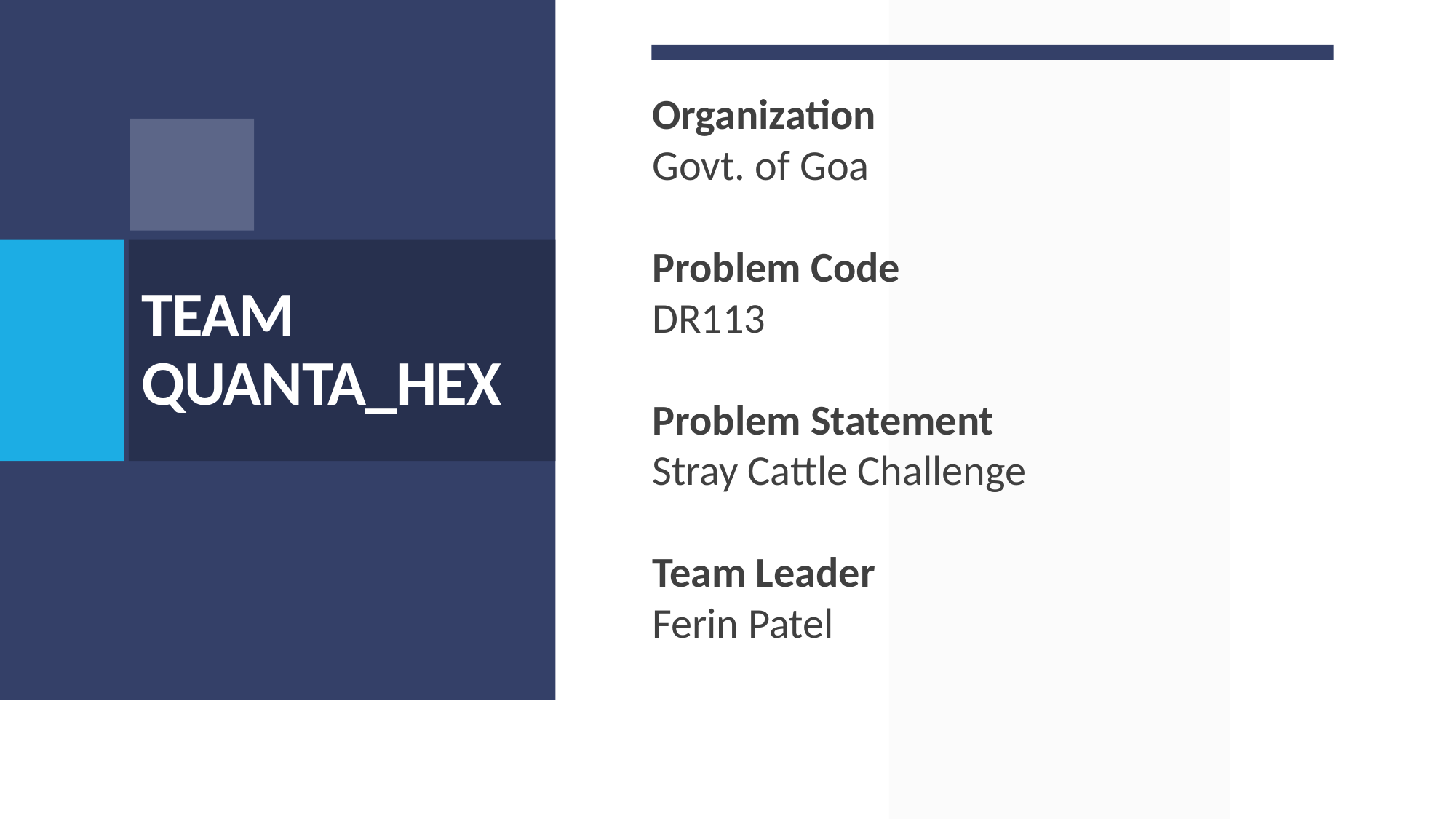

Organization
Govt. of Goa

Problem Code
DR113

Problem Statement
Stray Cattle Challenge

Team Leader
Ferin Patel
# TEAM QUANTA_HEX